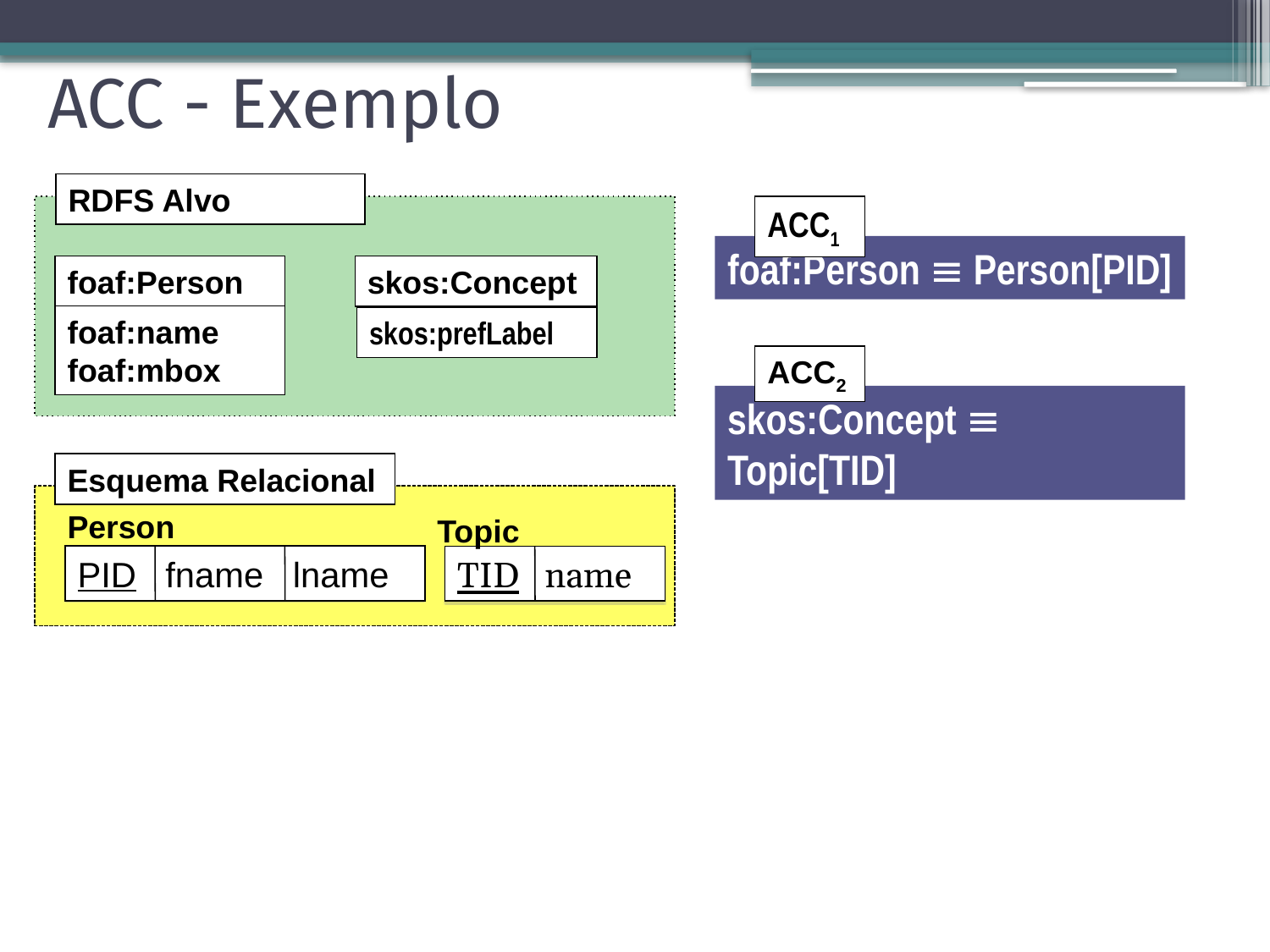

ACC - Exemplo
RDFS Alvo

ACC1
foaf:Person ≡ Person[PID]
foaf:Person
skos:Concept
foaf:name
foaf:mbox
skos:prefLabel
ACC2
skos:Concept ≡ Topic[TID]
Esquema Relacional

Person
Topic
PID   fname   lname
TID   name